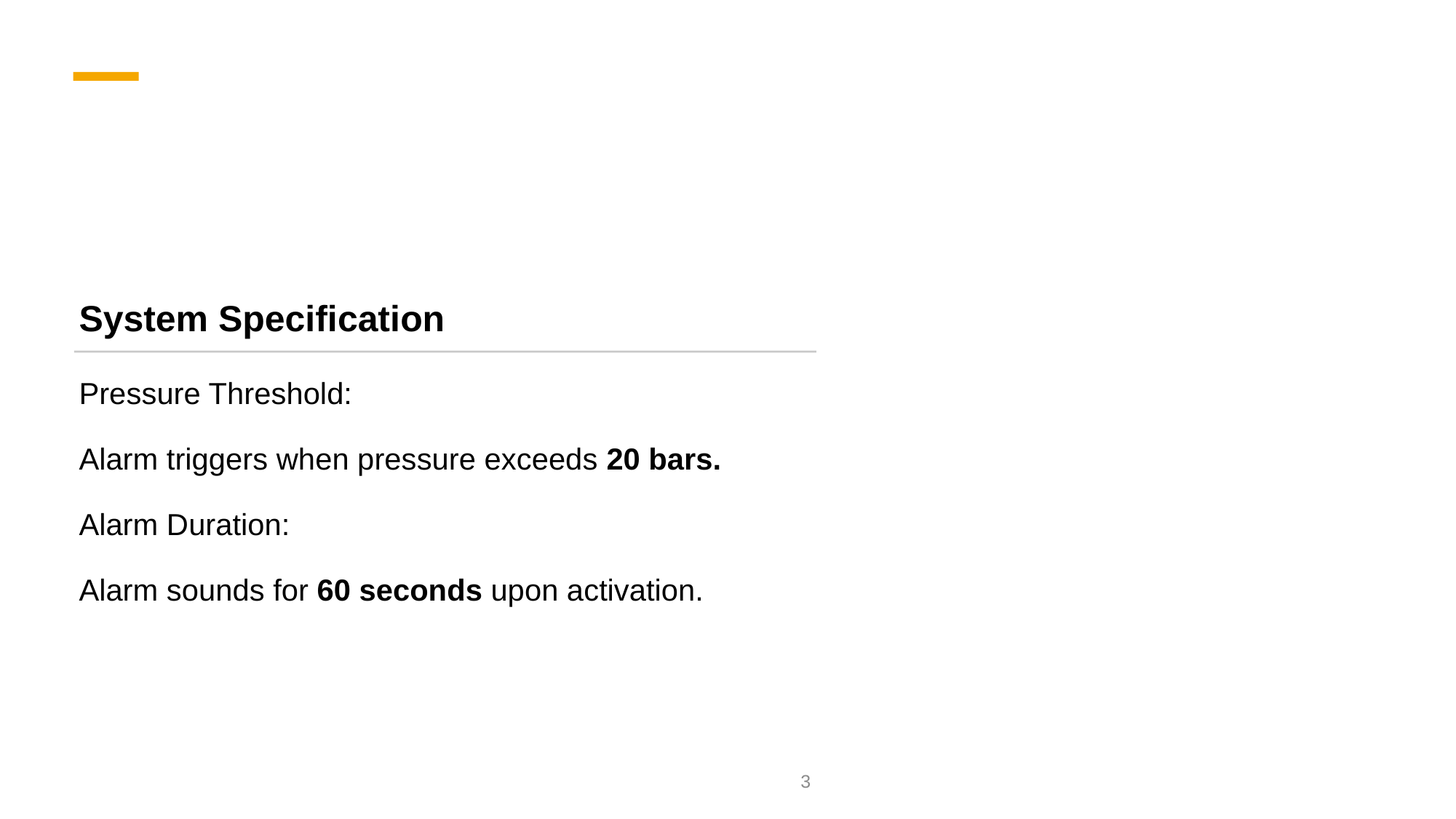

# System Specification Pressure Threshold: Alarm triggers when pressure exceeds 20 bars. Alarm Duration: Alarm sounds for 60 seconds upon activation.
3